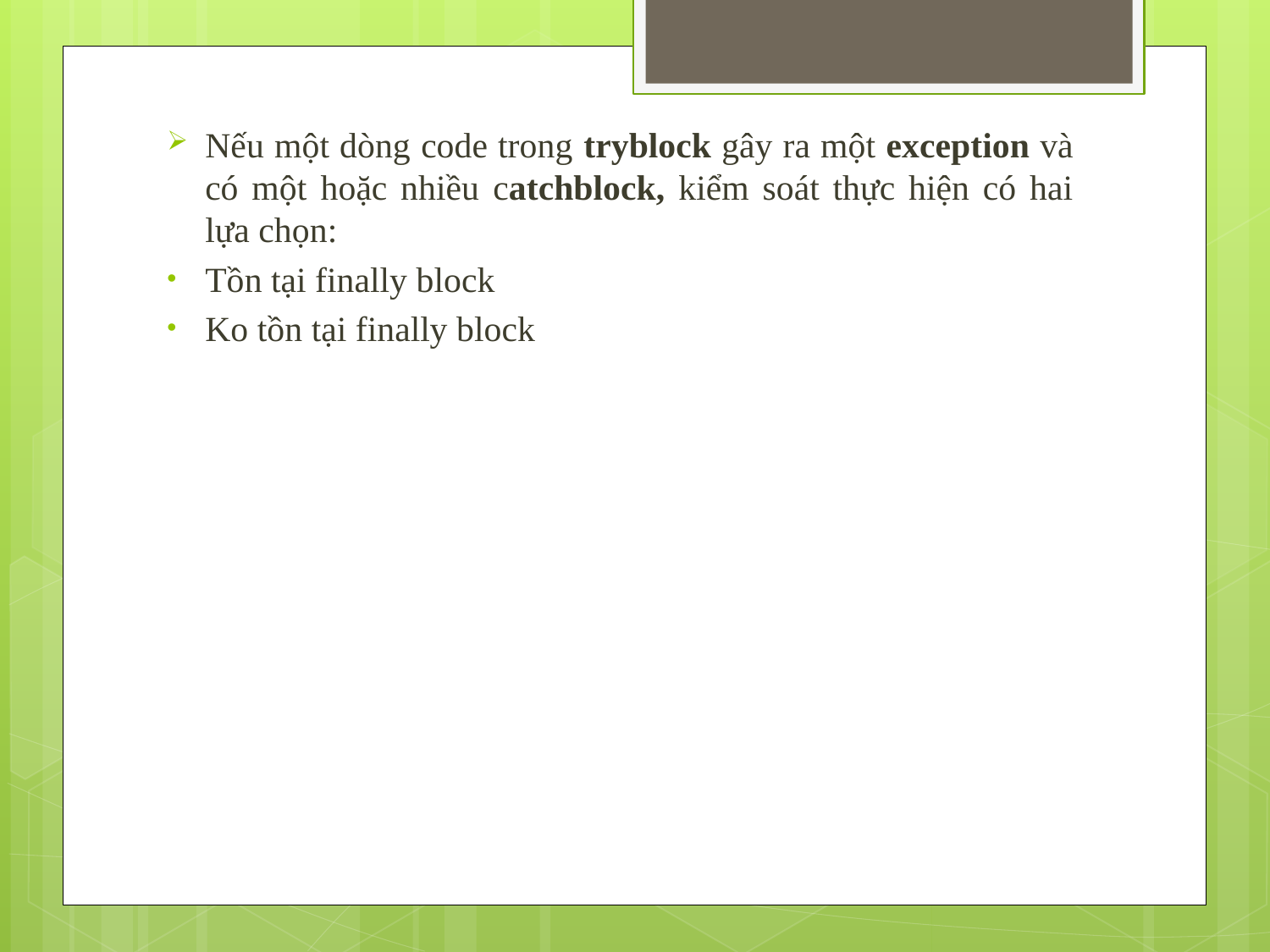

Nếu một dòng code trong tryblock gây ra một exception và có một hoặc nhiều catchblock, kiểm soát thực hiện có hai lựa chọn:
Tồn tại finally block
Ko tồn tại finally block